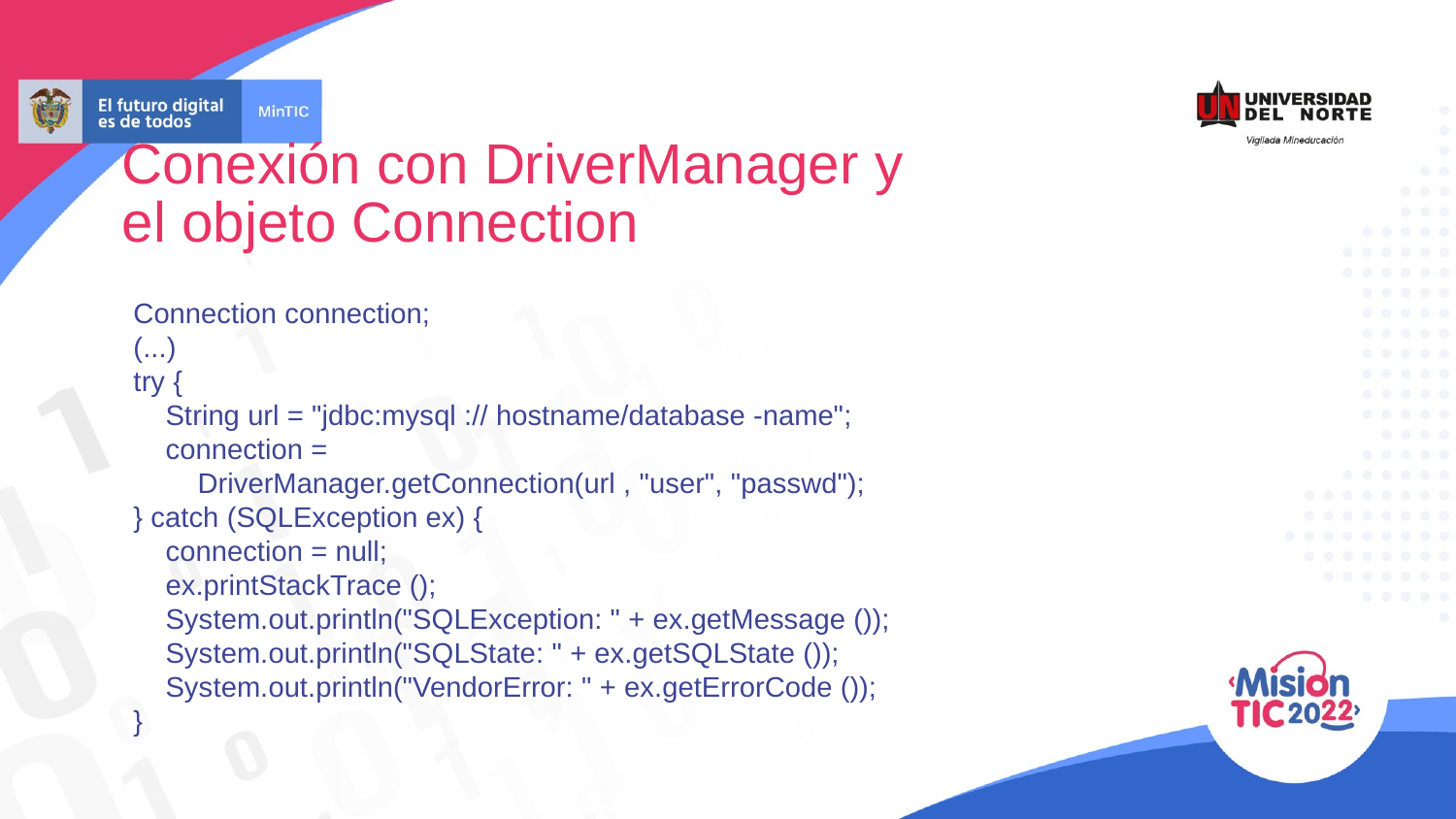

Conexión con DriverManager y
el objeto Connection
Connection connection;
(...)
try {
    String url = "jdbc:mysql :// hostname/database -name";
    connection =
        DriverManager.getConnection(url , "user", "passwd");
} catch (SQLException ex) {
    connection = null;
    ex.printStackTrace ();
    System.out.println("SQLException: " + ex.getMessage ());
    System.out.println("SQLState: " + ex.getSQLState ());
    System.out.println("VendorError: " + ex.getErrorCode ());
}